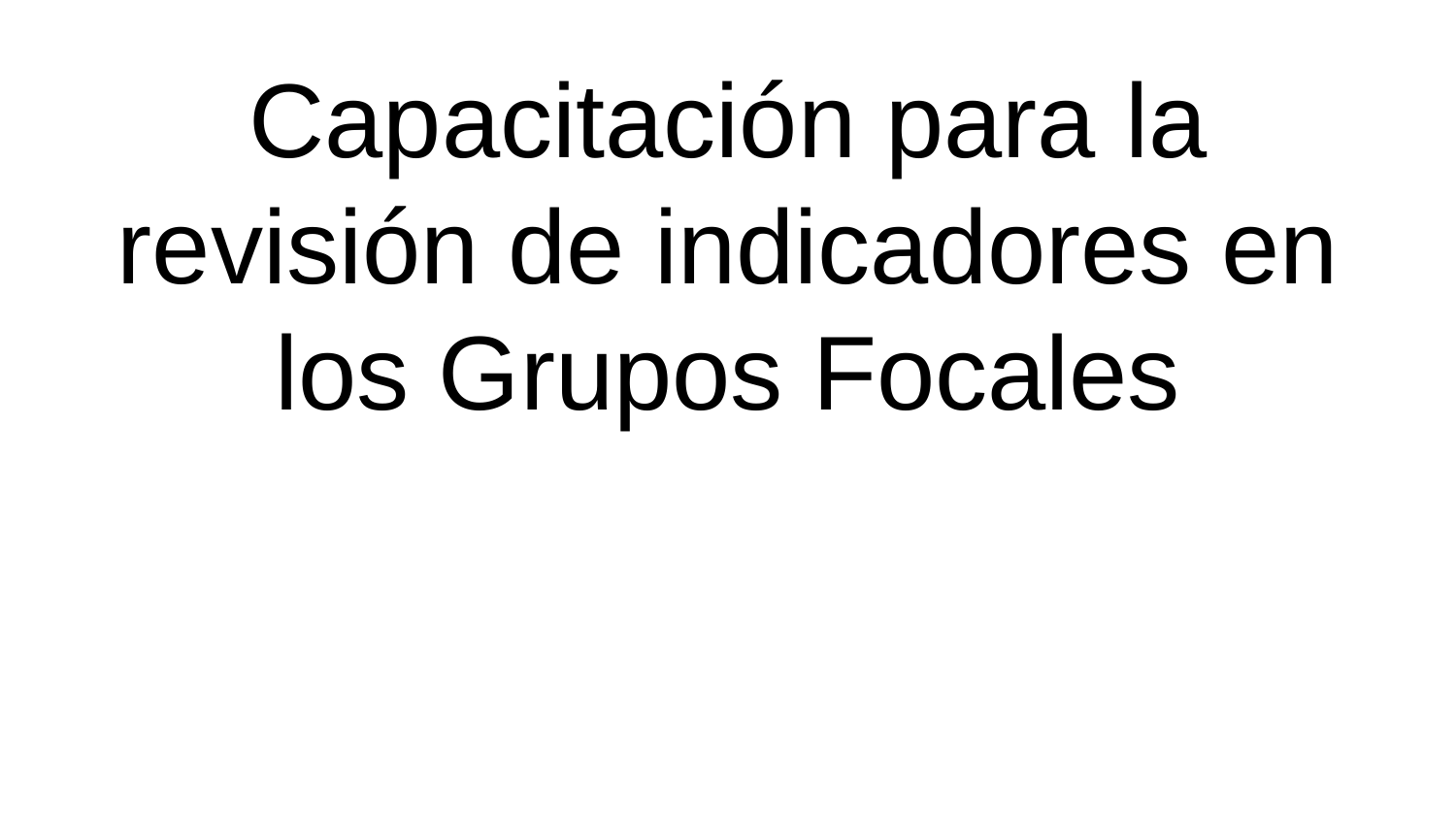

# Capacitación para la revisión de indicadores en los Grupos Focales